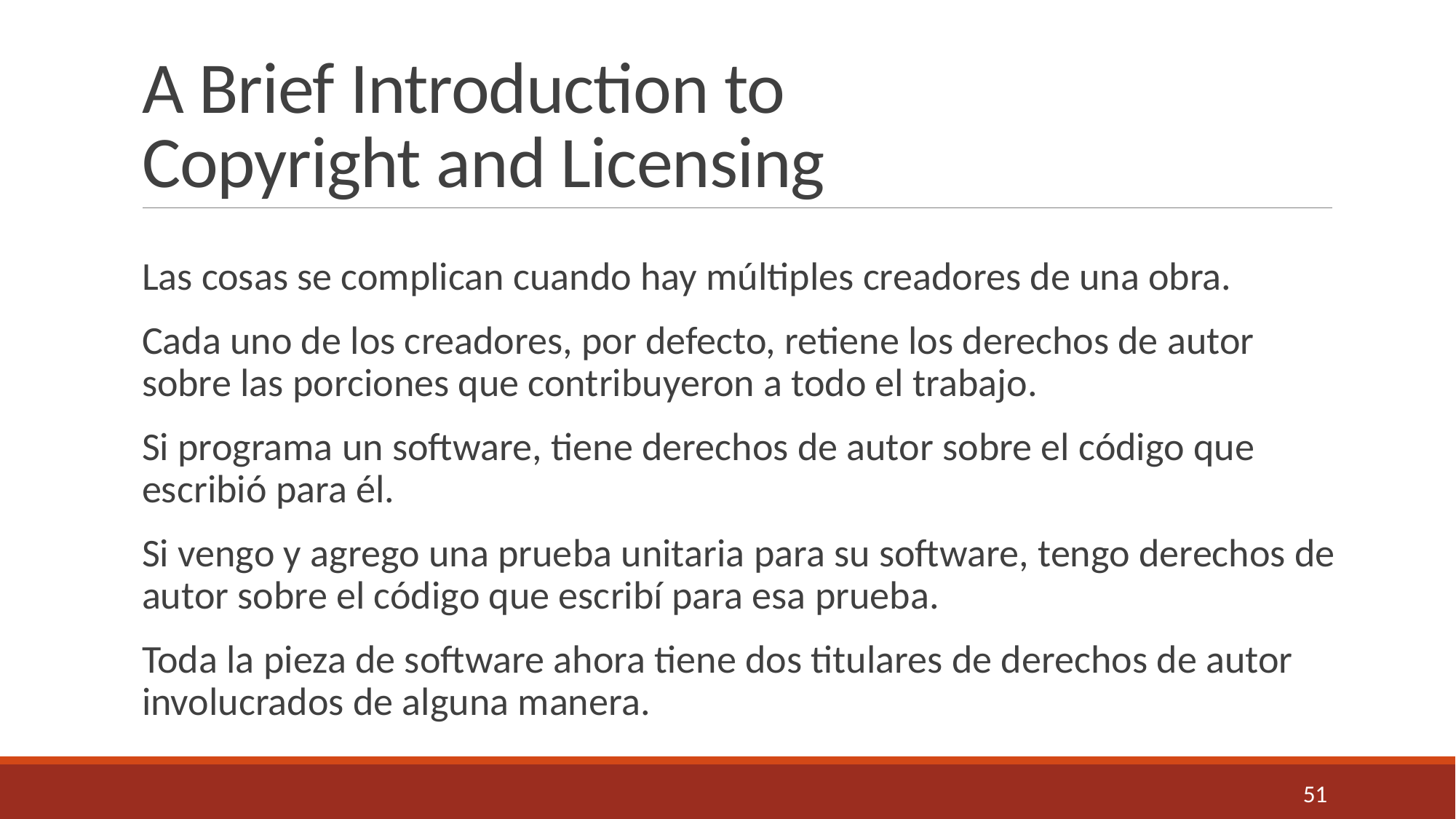

# A Brief Introduction to Copyright and Licensing
Las cosas se complican cuando hay múltiples creadores de una obra.
Cada uno de los creadores, por defecto, retiene los derechos de autor sobre las porciones que contribuyeron a todo el trabajo.
Si programa un software, tiene derechos de autor sobre el código que escribió para él.
Si vengo y agrego una prueba unitaria para su software, tengo derechos de autor sobre el código que escribí para esa prueba.
Toda la pieza de software ahora tiene dos titulares de derechos de autor involucrados de alguna manera.
51